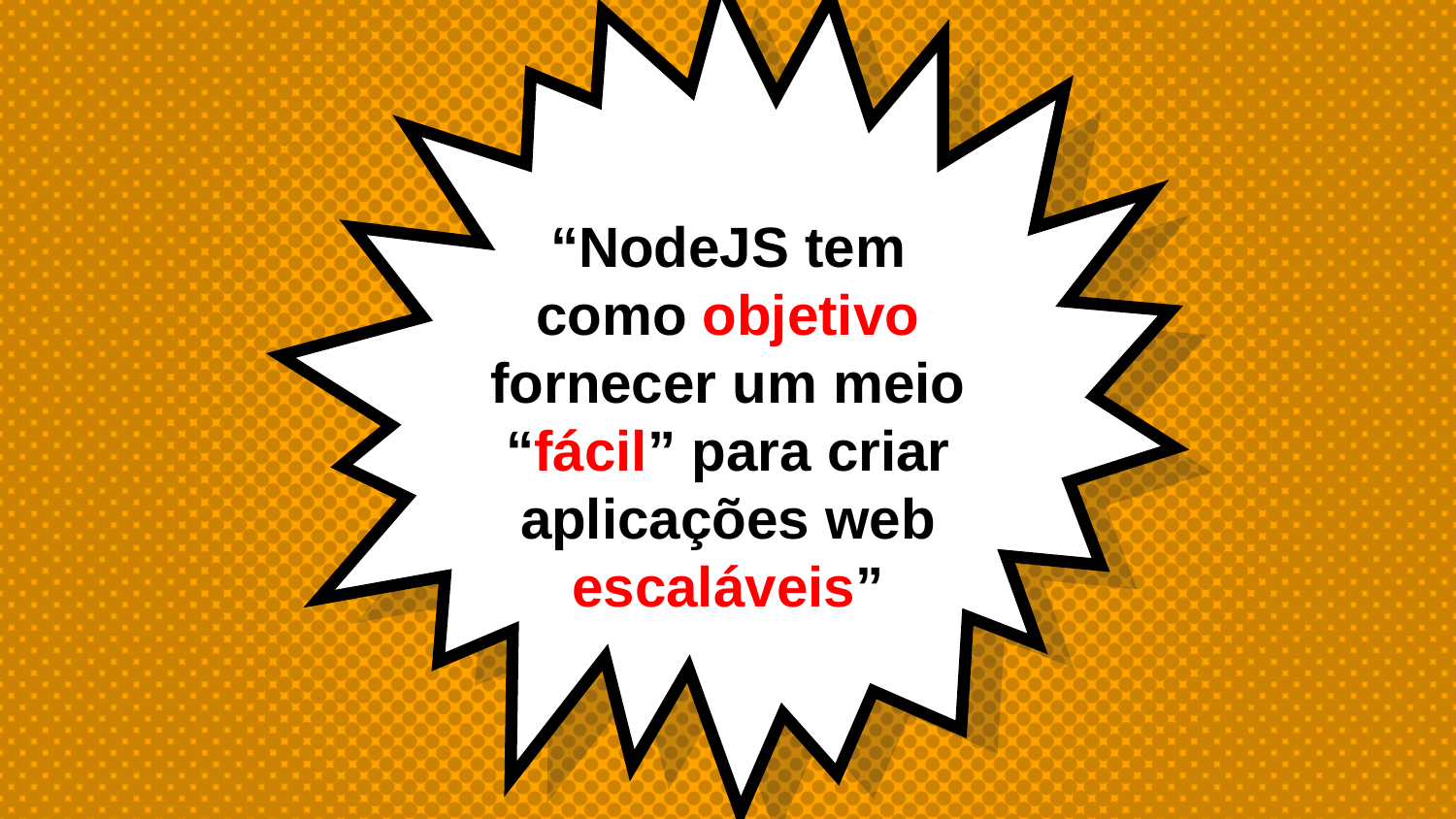

“NodeJS tem como objetivo fornecer um meio “fácil” para criar aplicações web escaláveis”